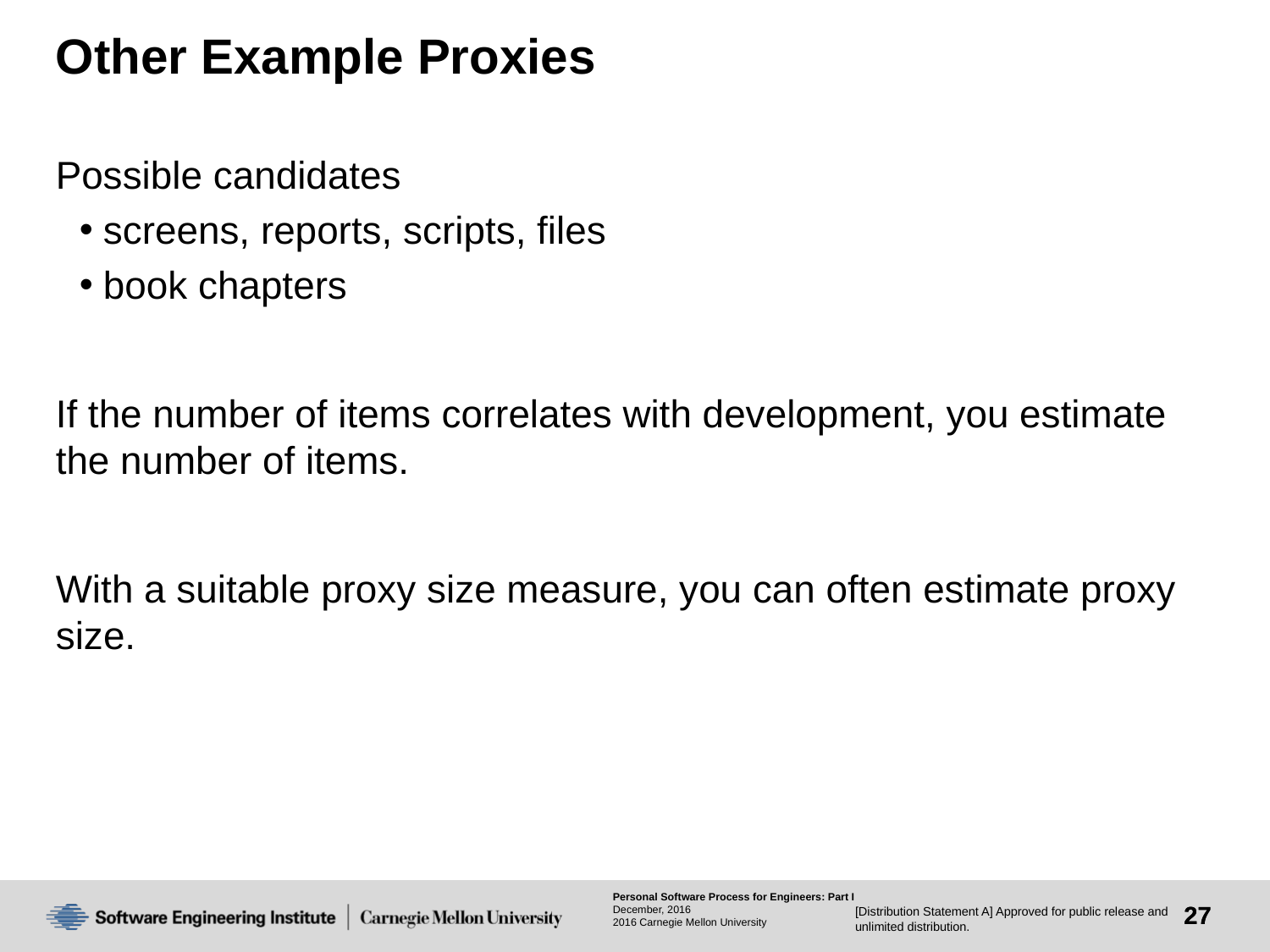

# Other Example Proxies
Possible candidates
screens, reports, scripts, files
book chapters

If the number of items correlates with development, you estimate the number of items.

With a suitable proxy size measure, you can often estimate proxy size.